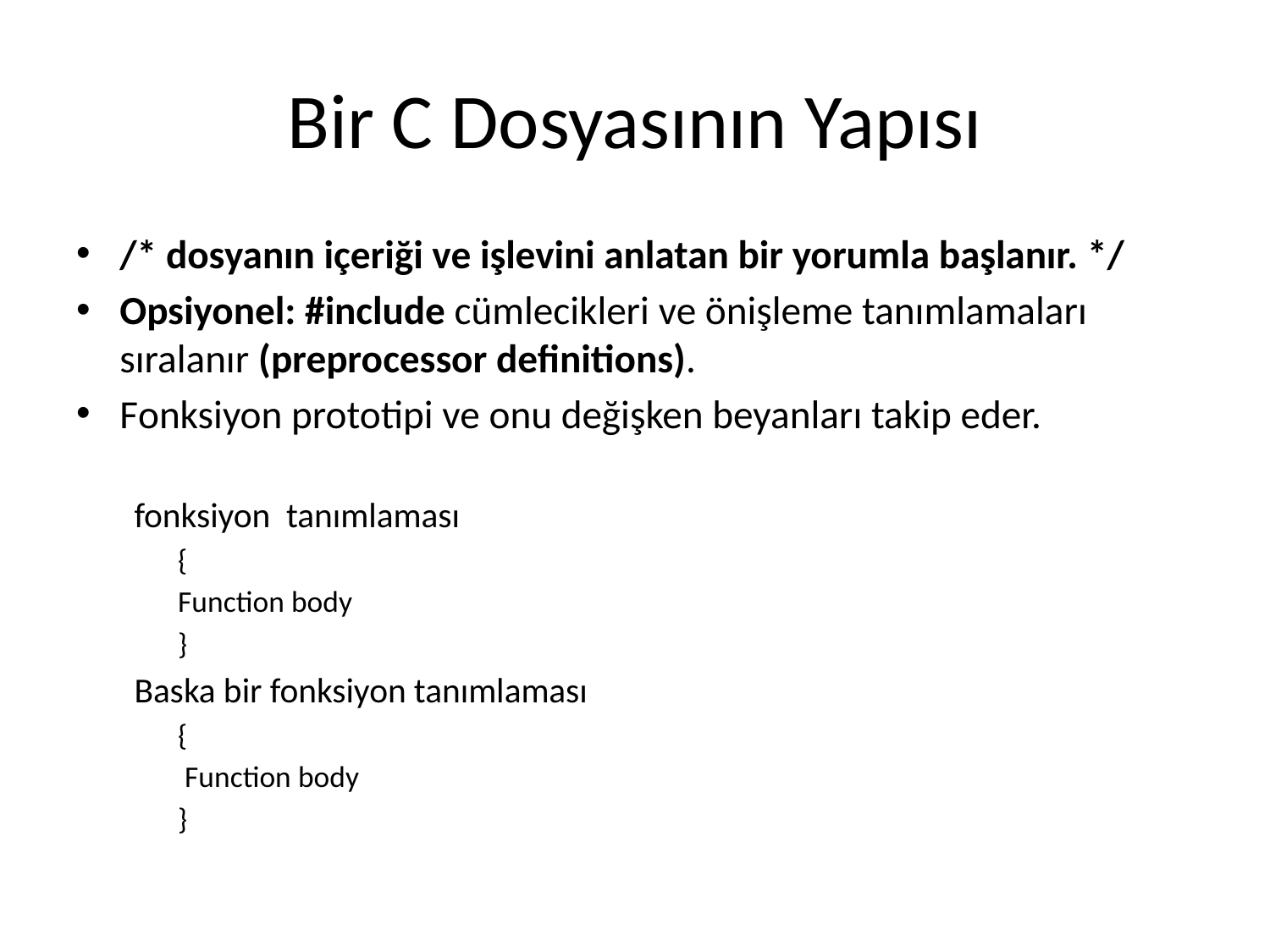

# Bir C Dosyasının Yapısı
/* dosyanın içeriği ve işlevini anlatan bir yorumla başlanır. */
Opsiyonel: #include cümlecikleri ve önişleme tanımlamaları sıralanır (preprocessor definitions).
Fonksiyon prototipi ve onu değişken beyanları takip eder.

fonksiyon  tanımlaması
{
	Function body
}
Baska bir fonksiyon tanımlaması
{
 Function body
}